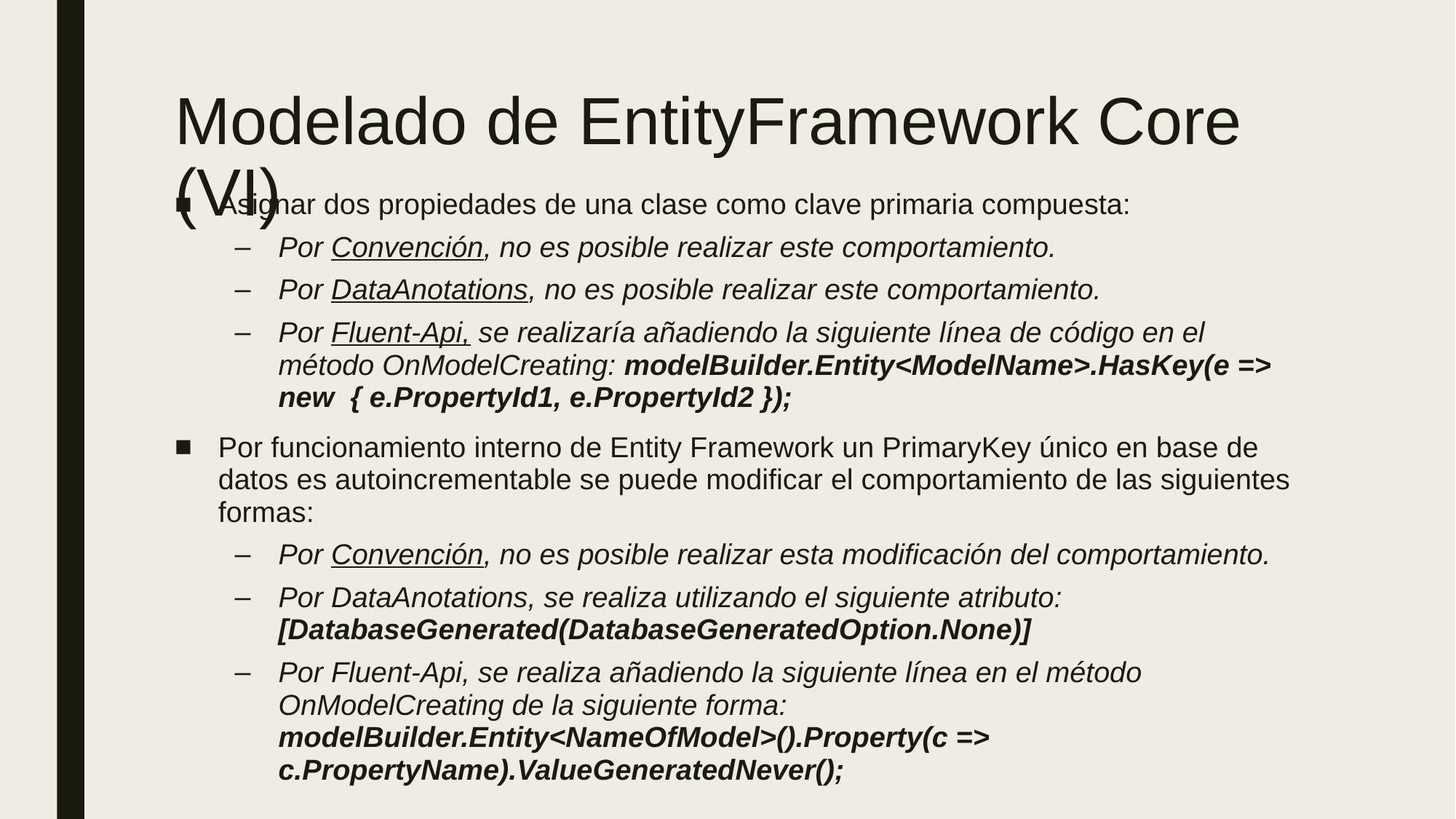

# Modelado de EntityFramework Core (VI)
Asignar dos propiedades de una clase como clave primaria compuesta:
Por Convención, no es posible realizar este comportamiento.
Por DataAnotations, no es posible realizar este comportamiento.
Por Fluent-Api, se realizaría añadiendo la siguiente línea de código en el método OnModelCreating: modelBuilder.Entity<ModelName>.HasKey(e => new  { e.PropertyId1, e.PropertyId2 });
Por funcionamiento interno de Entity Framework un PrimaryKey único en base de datos es autoincrementable se puede modificar el comportamiento de las siguientes formas:
Por Convención, no es posible realizar esta modificación del comportamiento.
Por DataAnotations, se realiza utilizando el siguiente atributo: [DatabaseGenerated(DatabaseGeneratedOption.None)]
Por Fluent-Api, se realiza añadiendo la siguiente línea en el método OnModelCreating de la siguiente forma: modelBuilder.Entity<NameOfModel>().Property(c => c.PropertyName).ValueGeneratedNever();